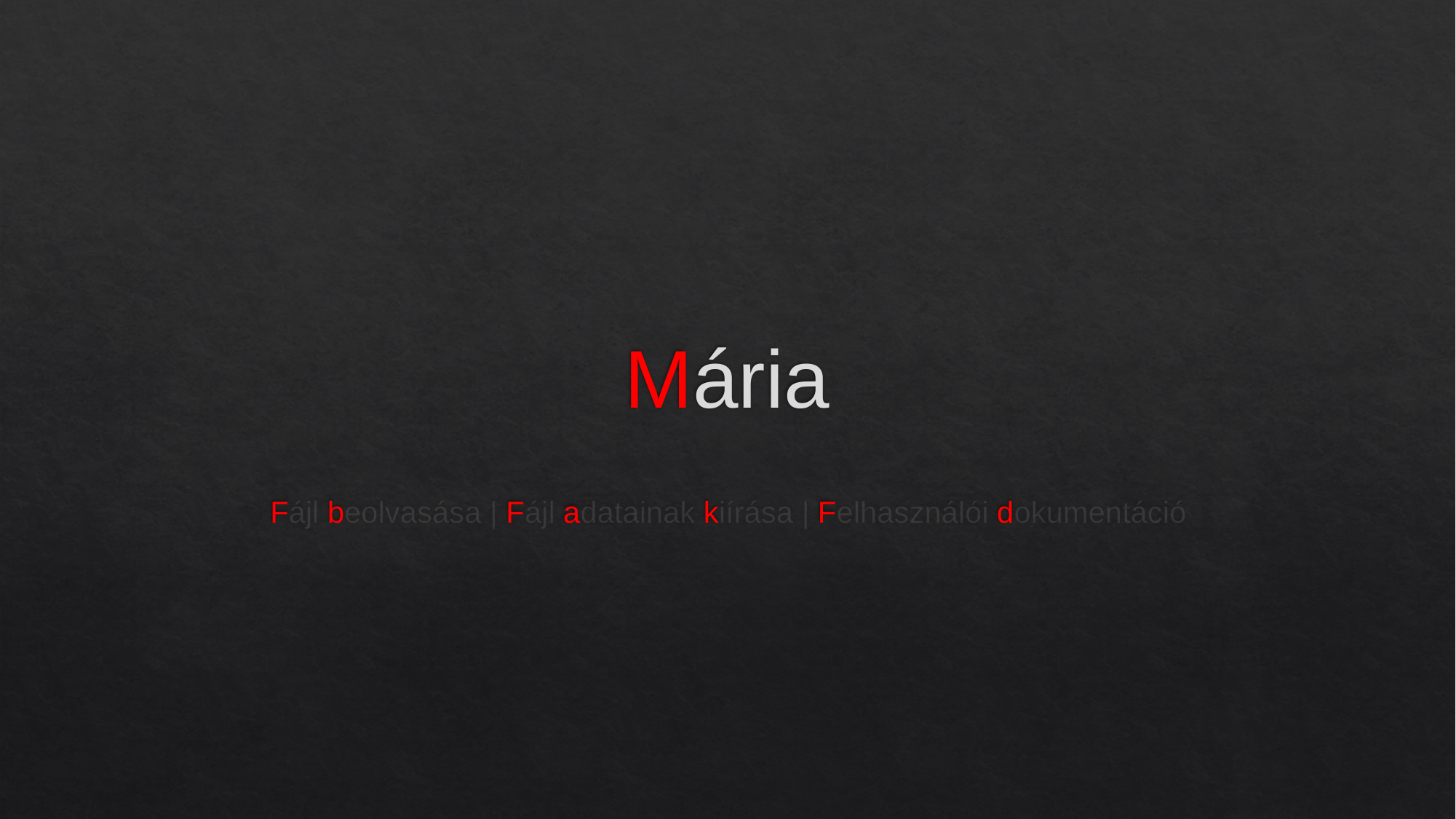

# Mária
Fájl beolvasása | Fájl adatainak kiírása | Felhasználói dokumentáció